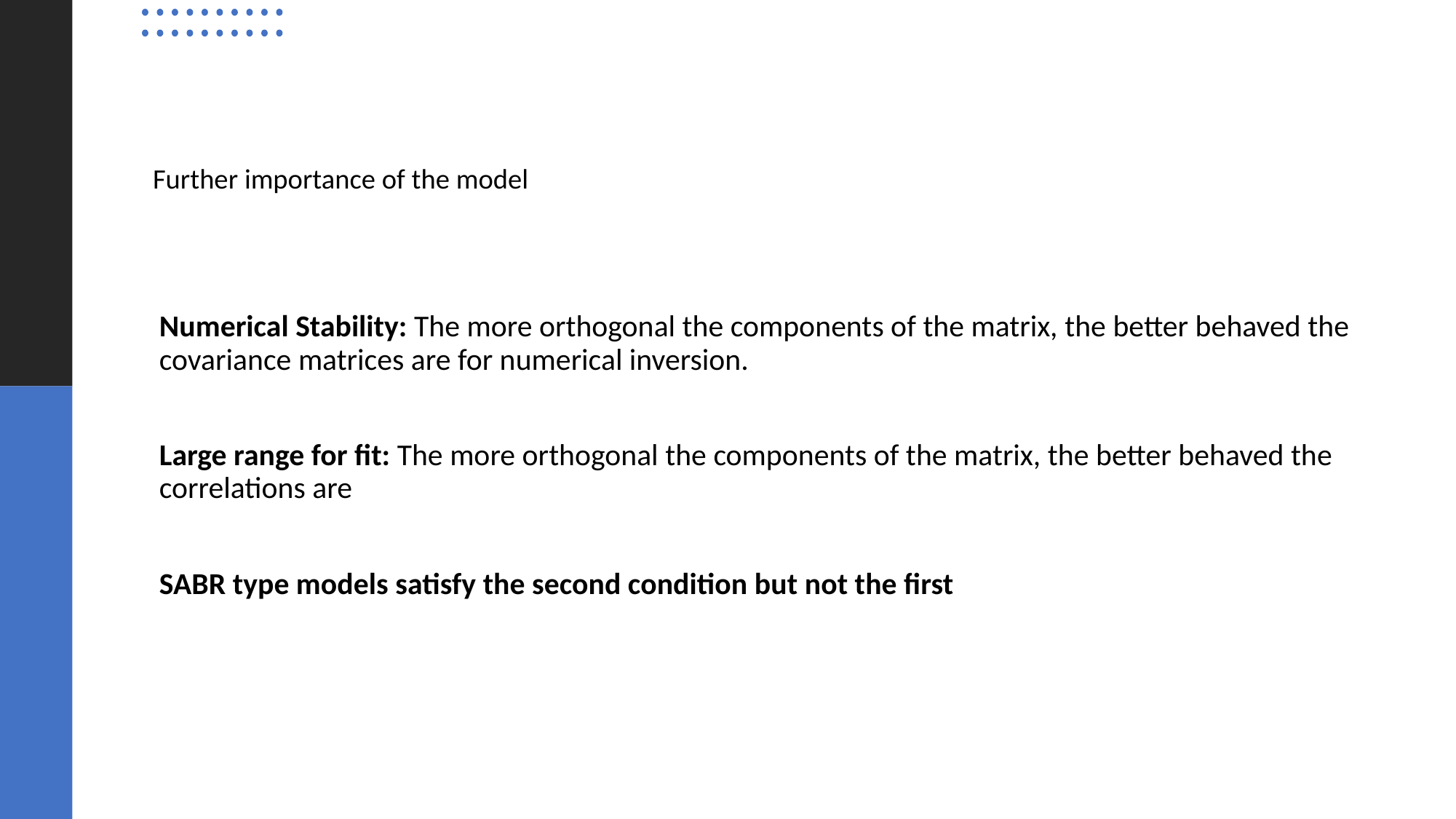

# Further importance of the model
Numerical Stability: The more orthogonal the components of the matrix, the better behaved the covariance matrices are for numerical inversion.

Large range for fit: The more orthogonal the components of the matrix, the better behaved the correlations are

SABR type models satisfy the second condition but not the first